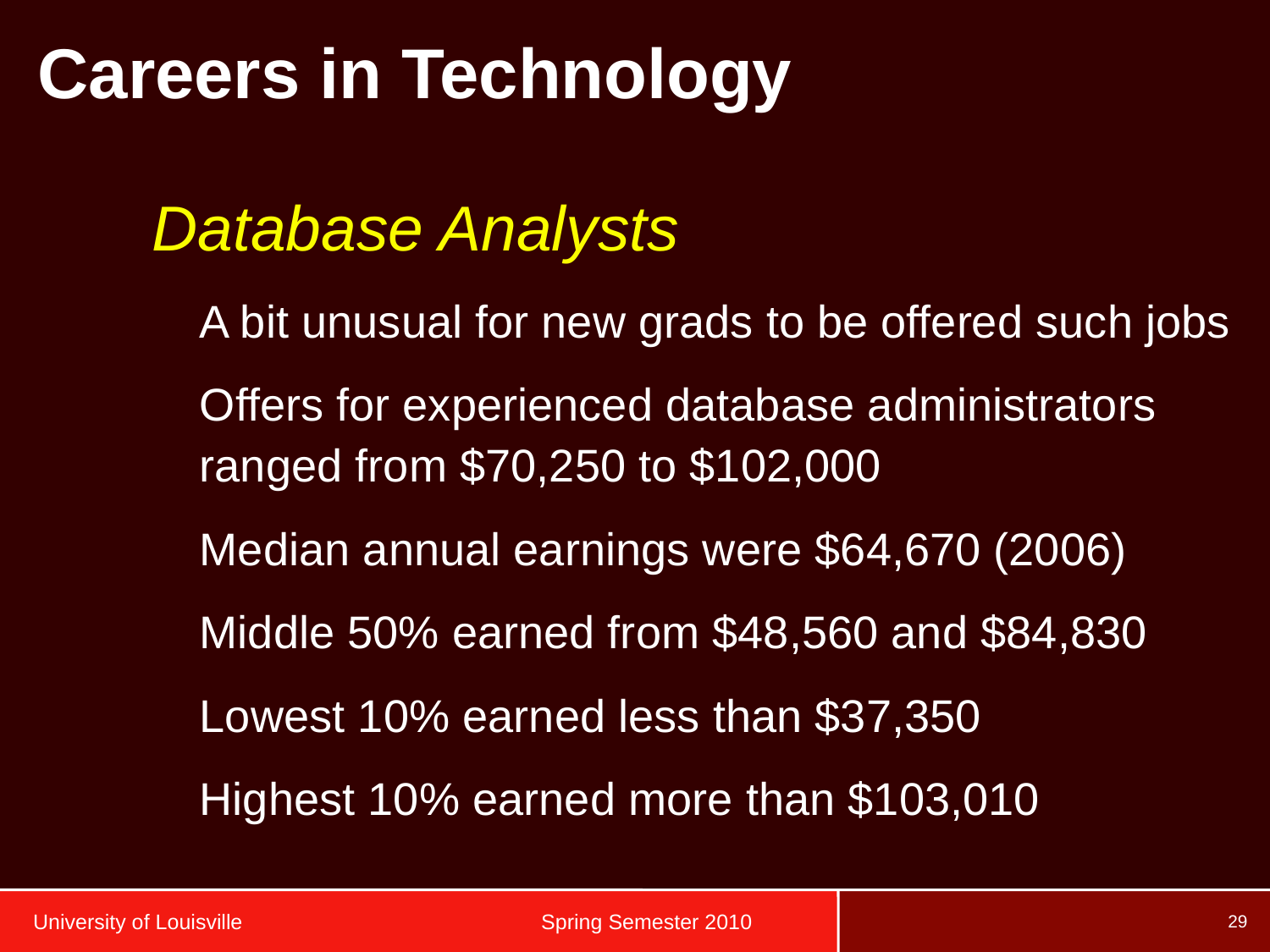

Careers in Technology
Database Analysts
	A bit unusual for new grads to be offered such jobs
	Offers for experienced database administrators 	ranged from $70,250 to $102,000
	Median annual earnings were $64,670 (2006)
	Middle 50% earned from $48,560 and $84,830
	Lowest 10% earned less than $37,350
	Highest 10% earned more than $103,010

University of Louisville		            	Spring Semester 2010